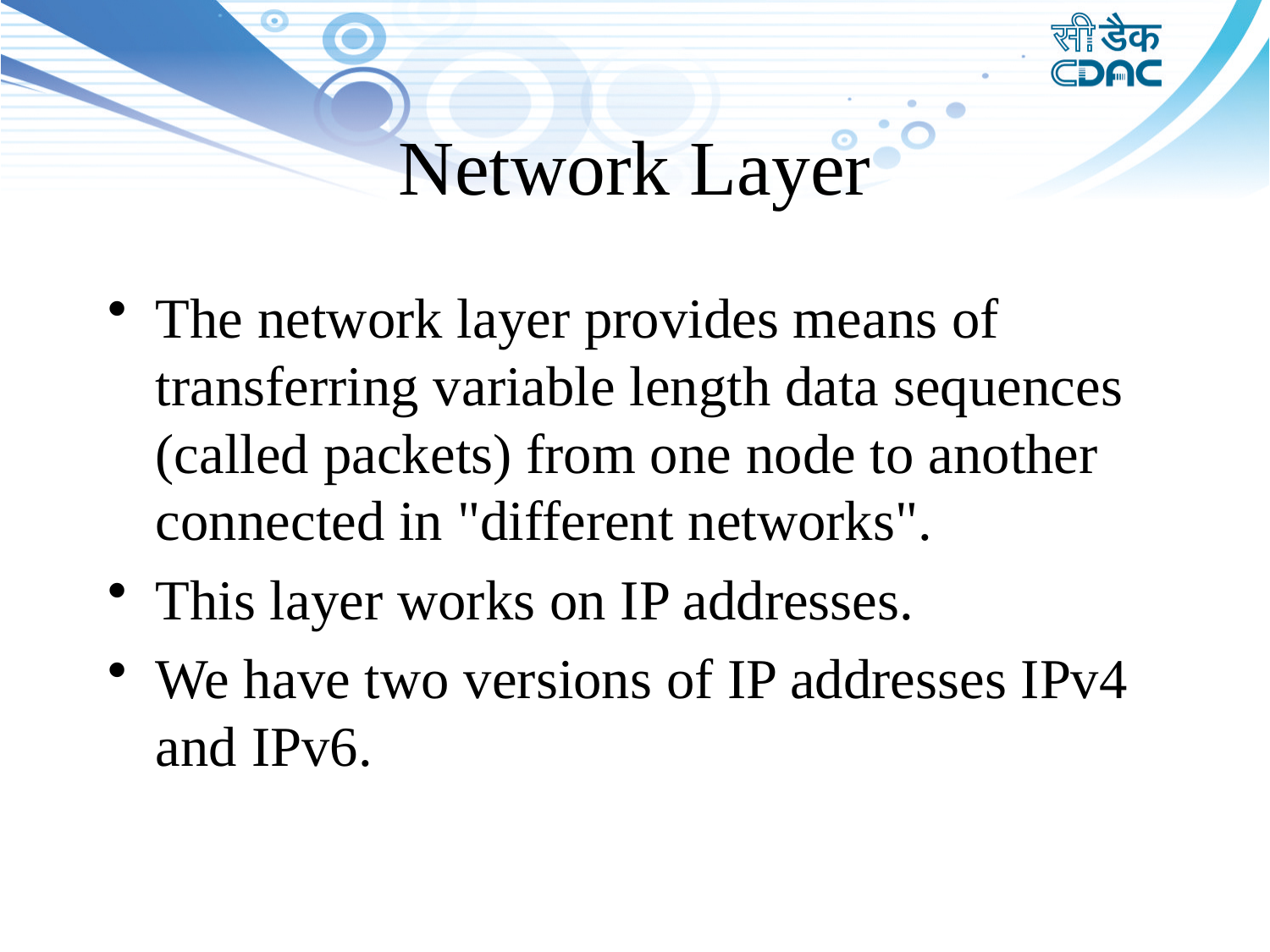

# Network Layer
The network layer provides means of transferring variable length data sequences (called packets) from one node to another connected in "different networks".
This layer works on IP addresses.
We have two versions of IP addresses IPv4 and IPv6.